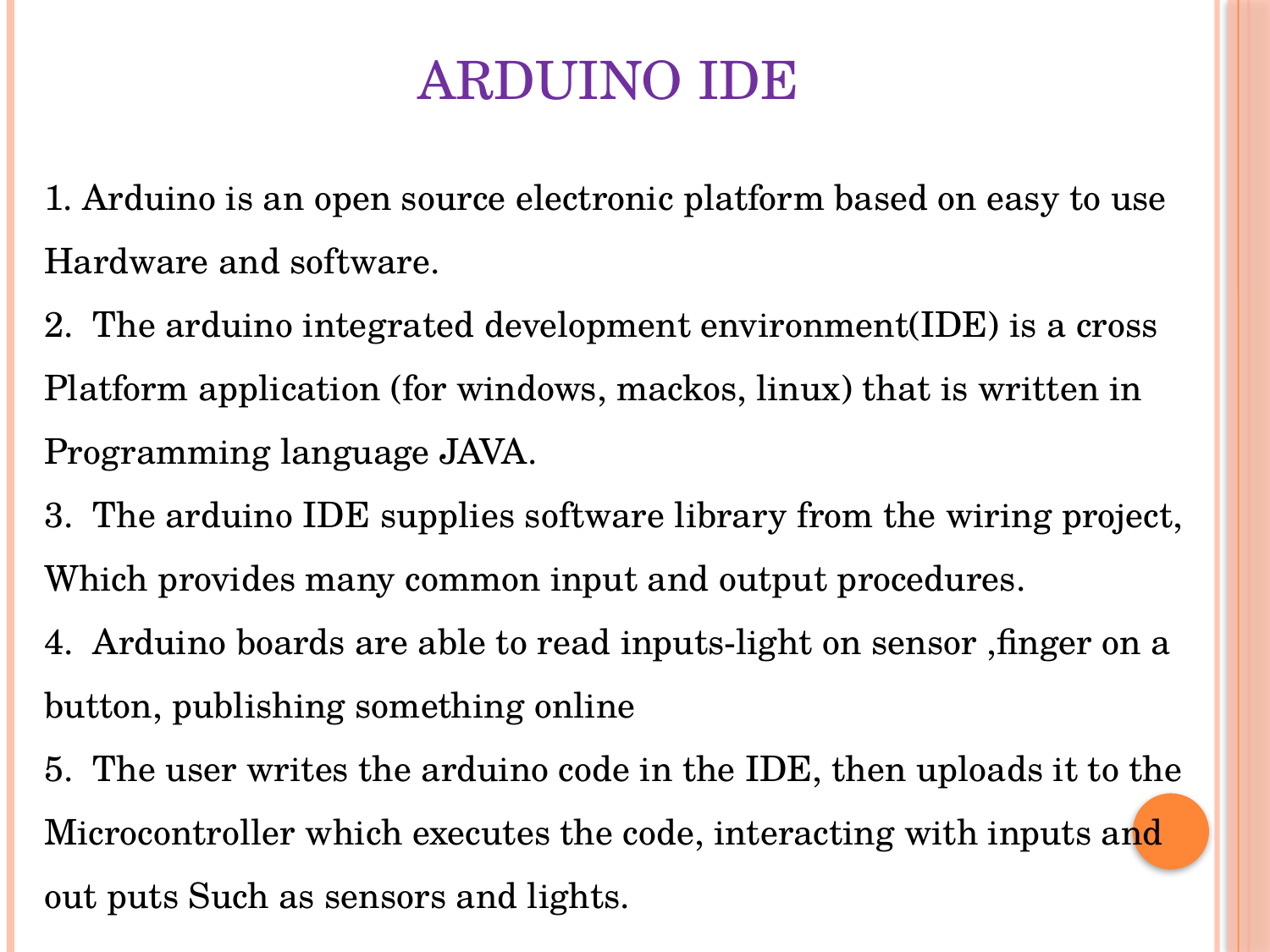

ARDUINO IDE
1. Arduino is an open source electronic platform based on easy to use
Hardware and software.
2.  The arduino integrated development environment(IDE) is a cross
Platform application (for windows, mackos, linux) that is written in
Programming language JAVA.
3.  The arduino IDE supplies software library from the wiring project,
Which provides many common input and output procedures.
4.  Arduino boards are able to read inputs-light on sensor ,finger on a button, publishing something online
5.  The user writes the arduino code in the IDE, then uploads it to the
Microcontroller which executes the code, interacting with inputs and out puts Such as sensors and lights.